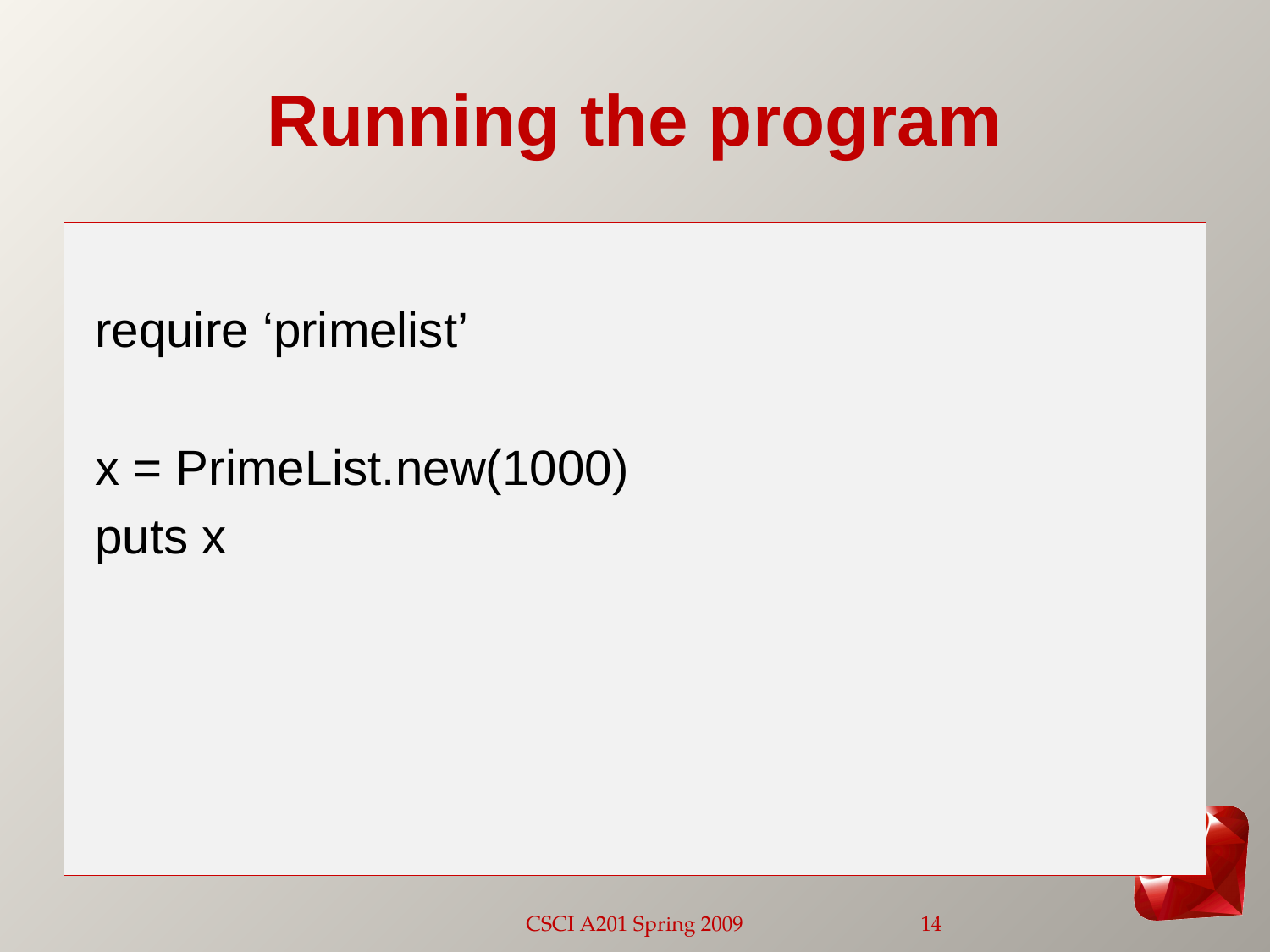

# Running the program

require ‘primelist’

x = PrimeList.new(1000)
puts x

CSCI A201 Spring 2009
14